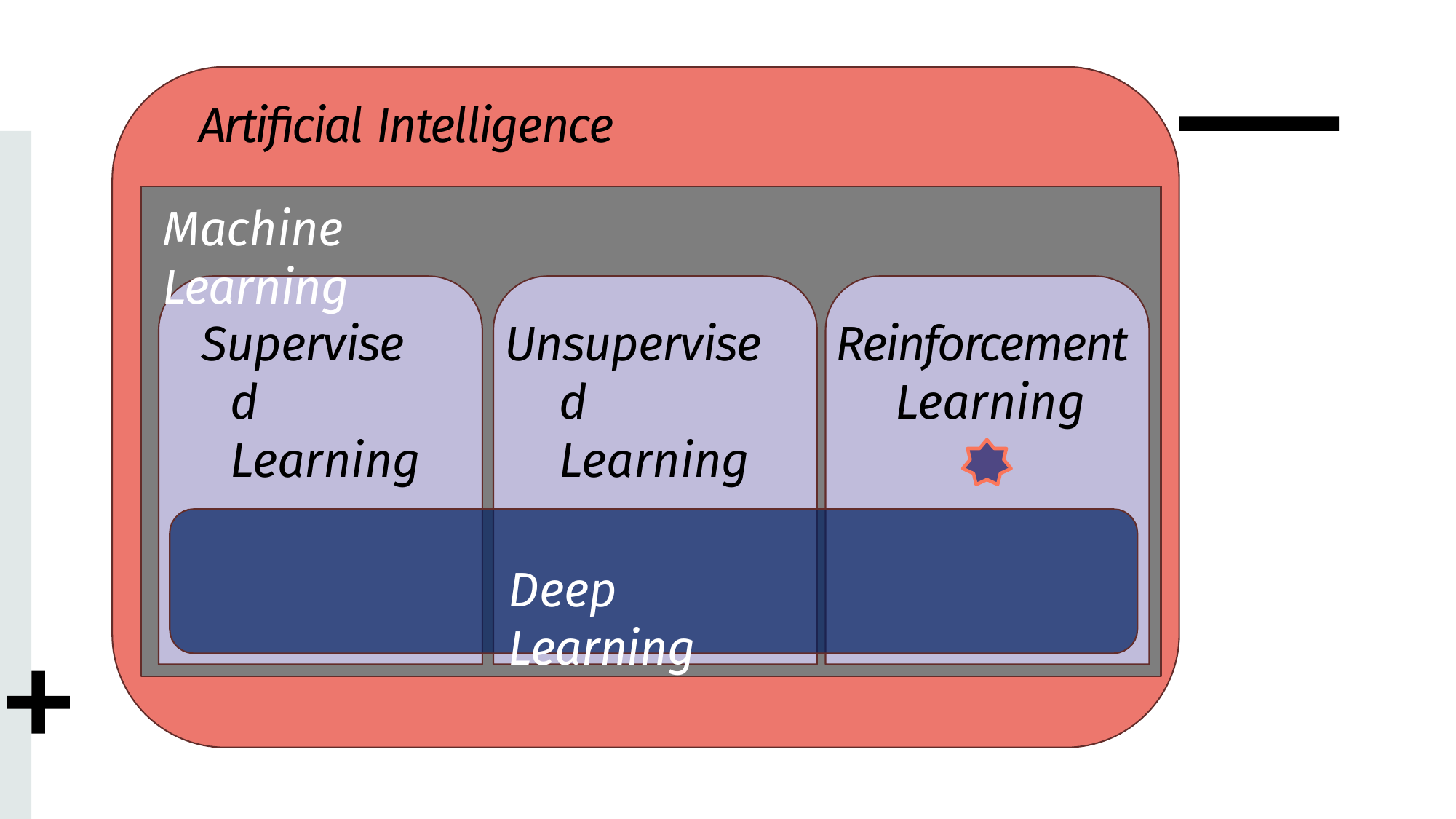

# Artificial Intelligence

Machine Learning

Supervised Learning
Unsupervised Learning
Reinforcement Learning

Deep Learning